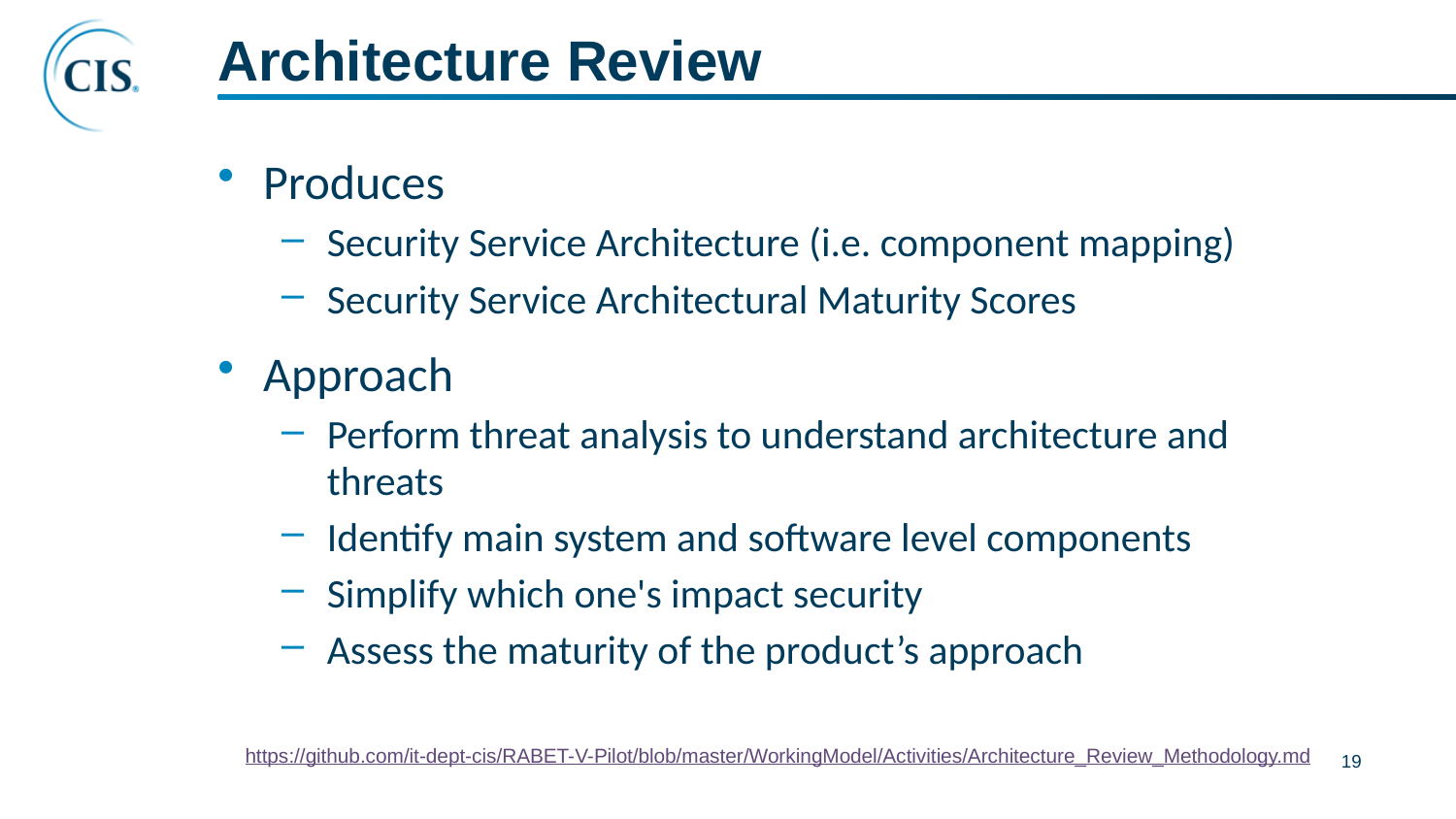

# Architecture Review
Produces
Security Service Architecture (i.e. component mapping)
Security Service Architectural Maturity Scores
Approach
Perform threat analysis to understand architecture and threats
Identify main system and software level components
Simplify which one's impact security
Assess the maturity of the product’s approach

https://github.com/it-dept-cis/RABET-V-Pilot/blob/master/WorkingModel/Activities/Architecture_Review_Methodology.md